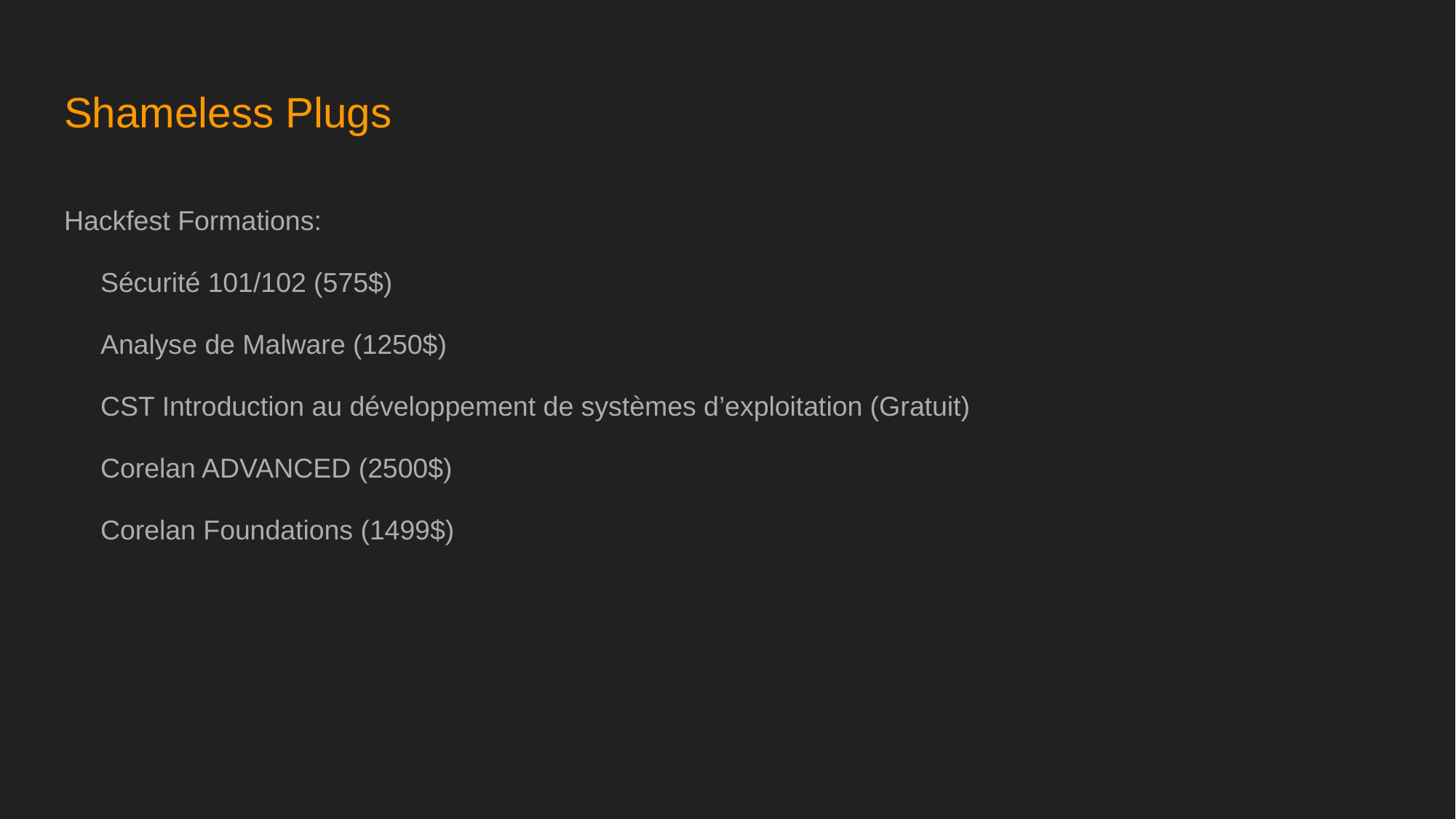

# Shameless Plugs
Hackfest Formations:
Sécurité 101/102 (575$)
Analyse de Malware (1250$)
CST Introduction au développement de systèmes d’exploitation (Gratuit)
Corelan ADVANCED (2500$)
Corelan Foundations (1499$)